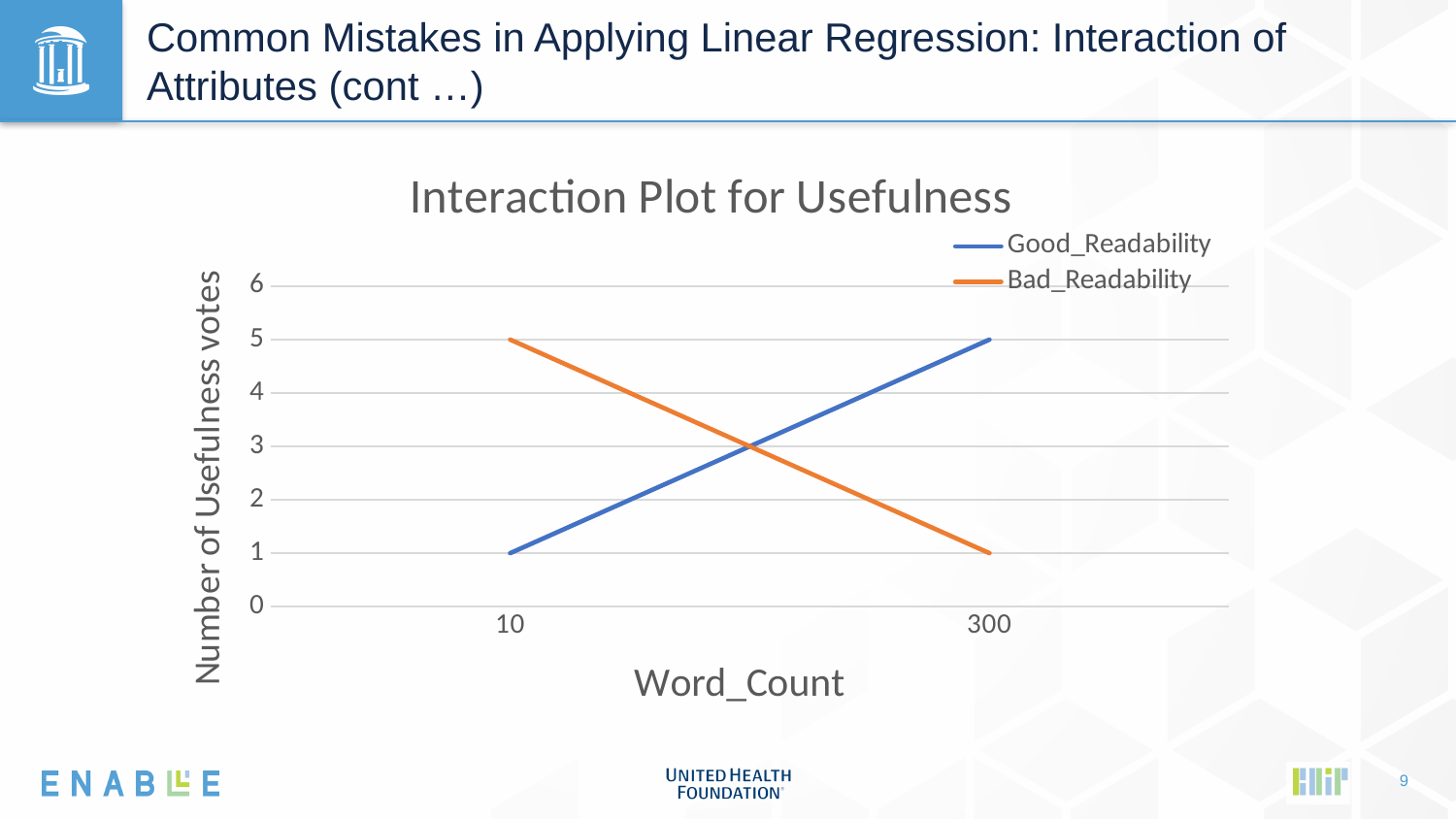

# Common Mistakes in Applying Linear Regression: Interaction of Attributes (cont …)

### Chart: Interaction Plot for Usefulness

| Category | Good_Readability | Bad_Readability |
|---|---|---|
| 10 | 1.0 | 5.0 |
| 300 | 5.0 | 1.0 |
9